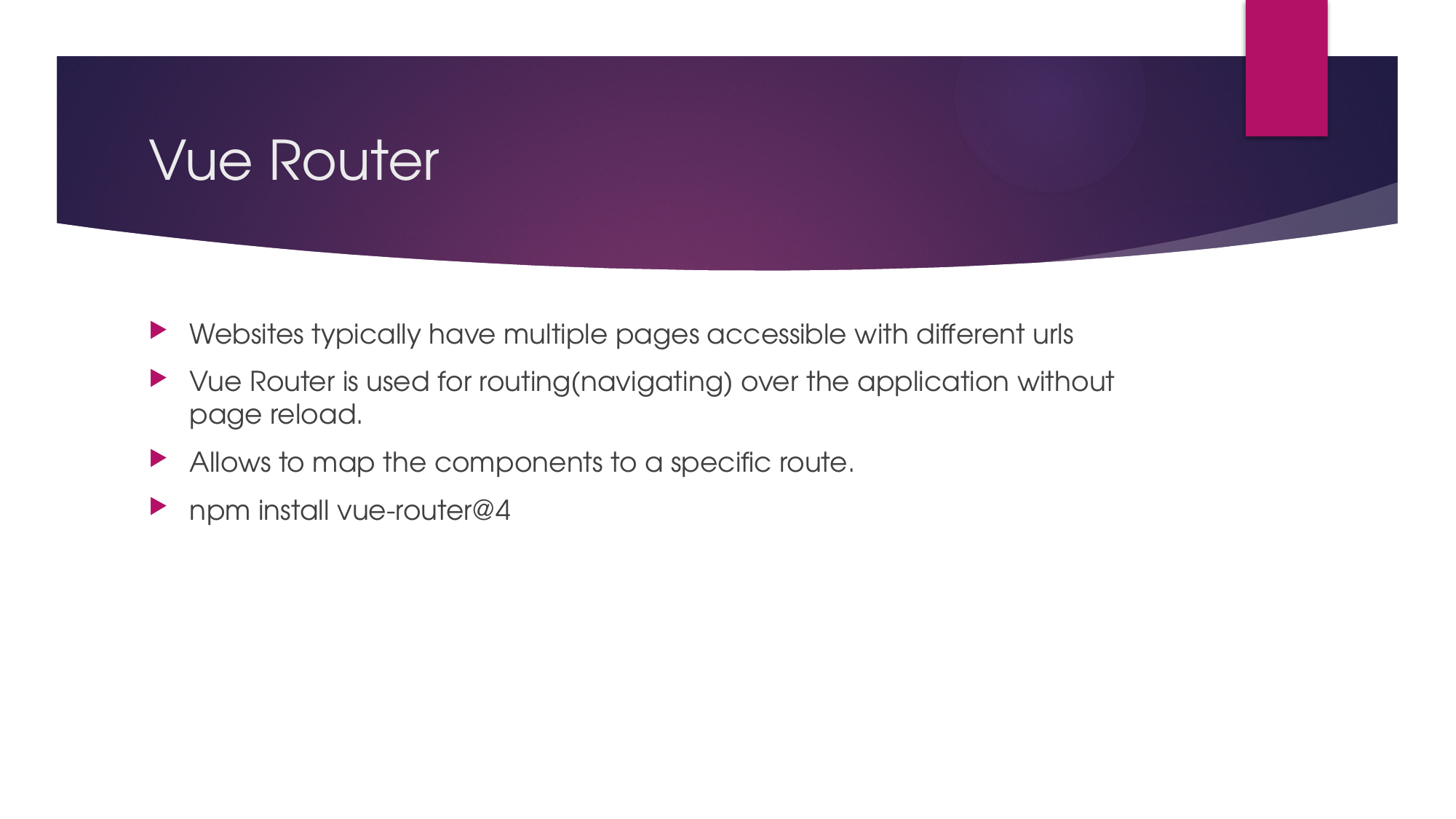

# Vue Router
Websites typically have multiple pages accessible with different urls
Vue Router is used for routing(navigating) over the application without page reload.
Allows to map the components to a specific route.
npm install vue-router@4